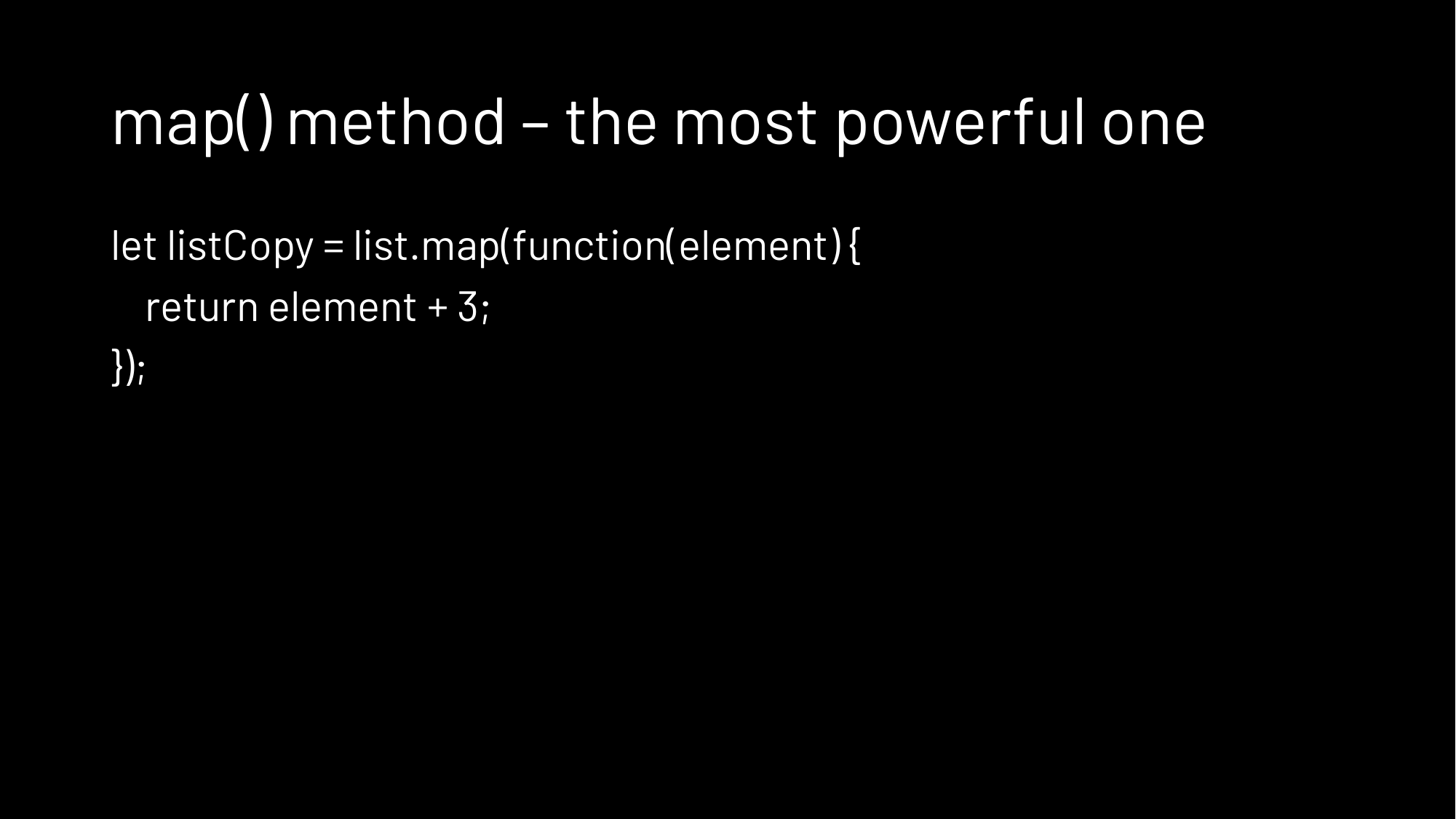

# map() method – the most powerful one
let listCopy = list.map(function(element) {
    return element + 3;
});